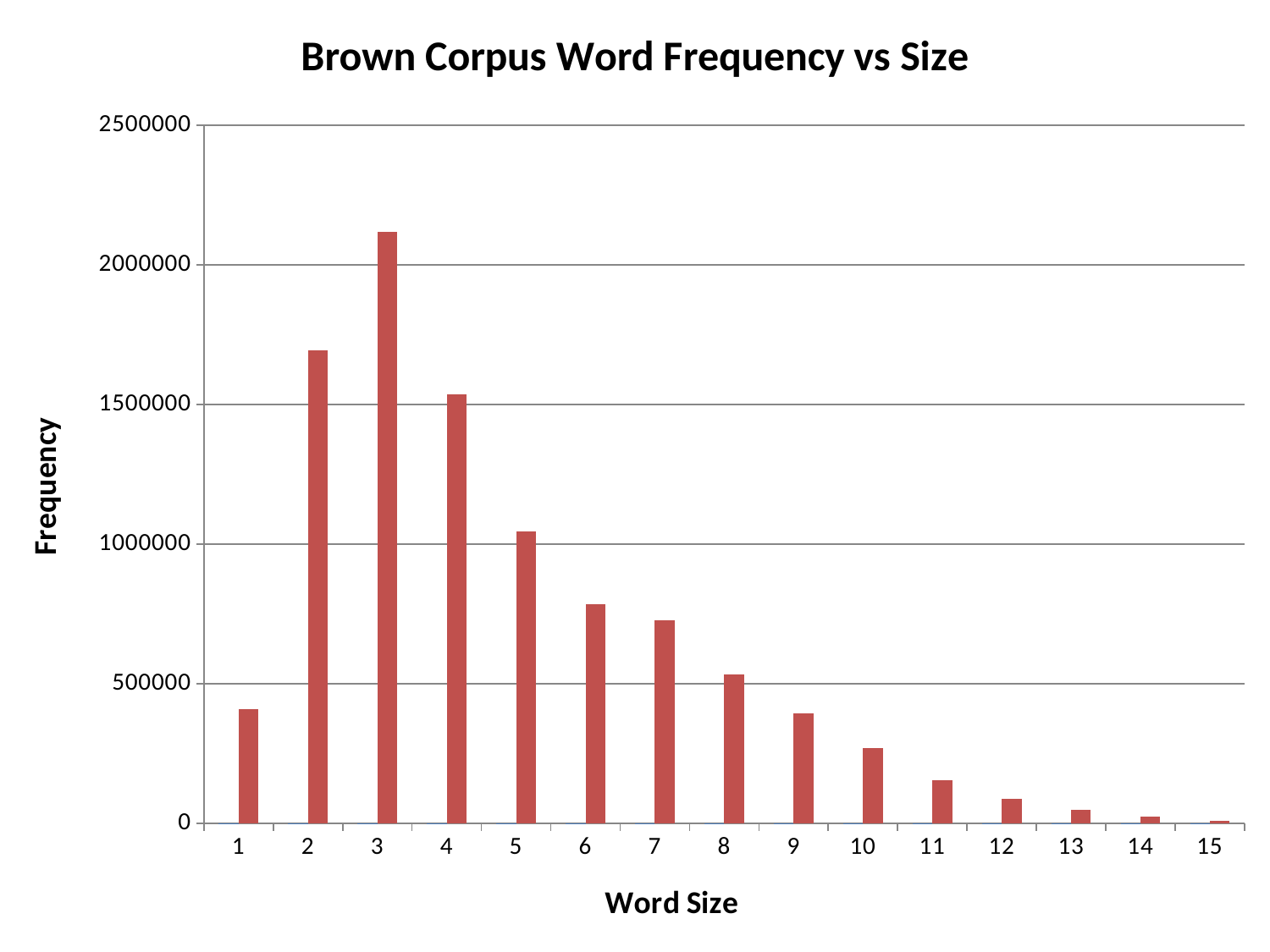

### Chart: Brown Corpus Word Frequency vs Size

| Category | Word Size | Word Frequencies |
|---|---|---|